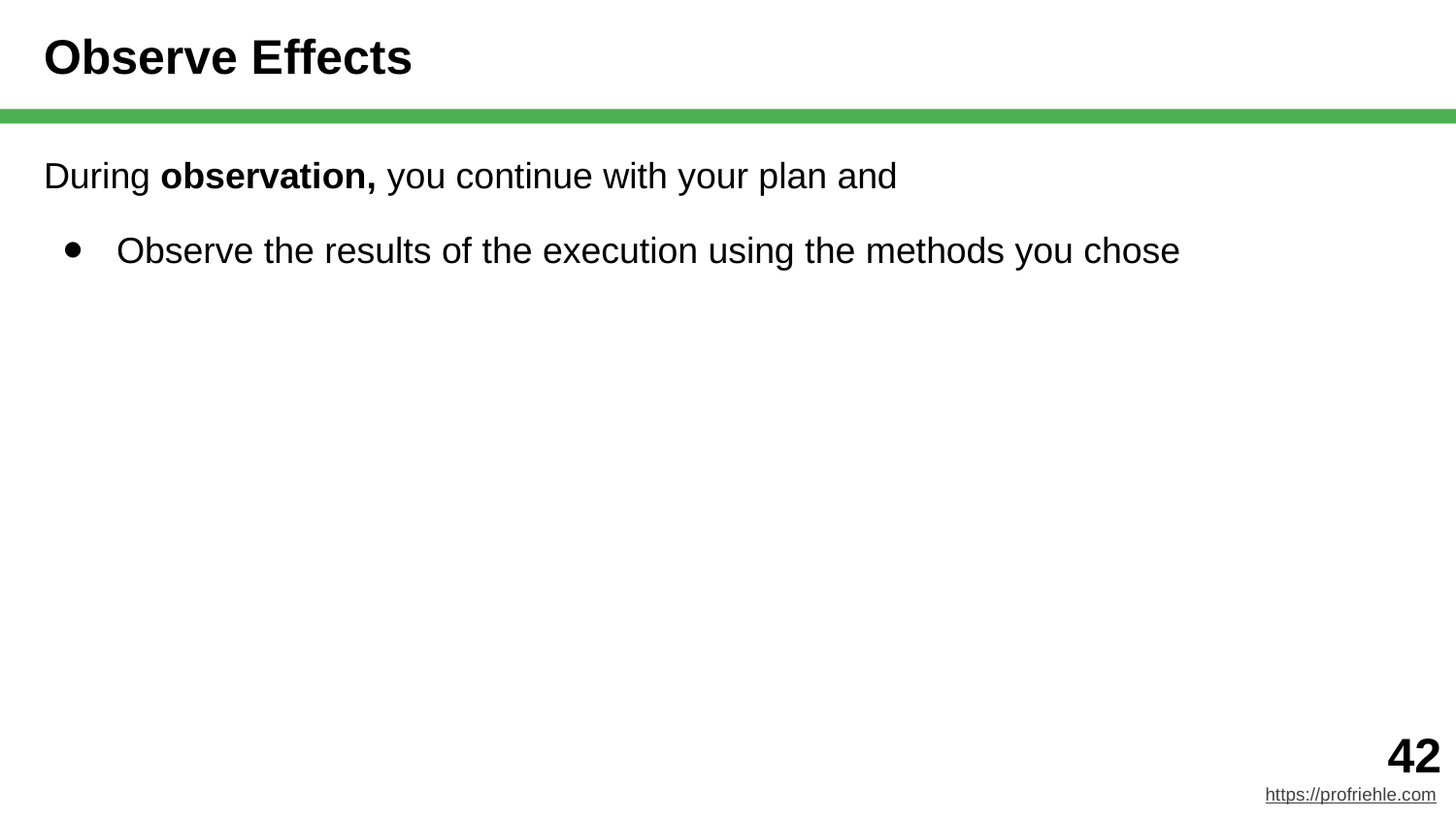

# Observe Effects
During observation, you continue with your plan and
Observe the results of the execution using the methods you chose

42
https://profriehle.com